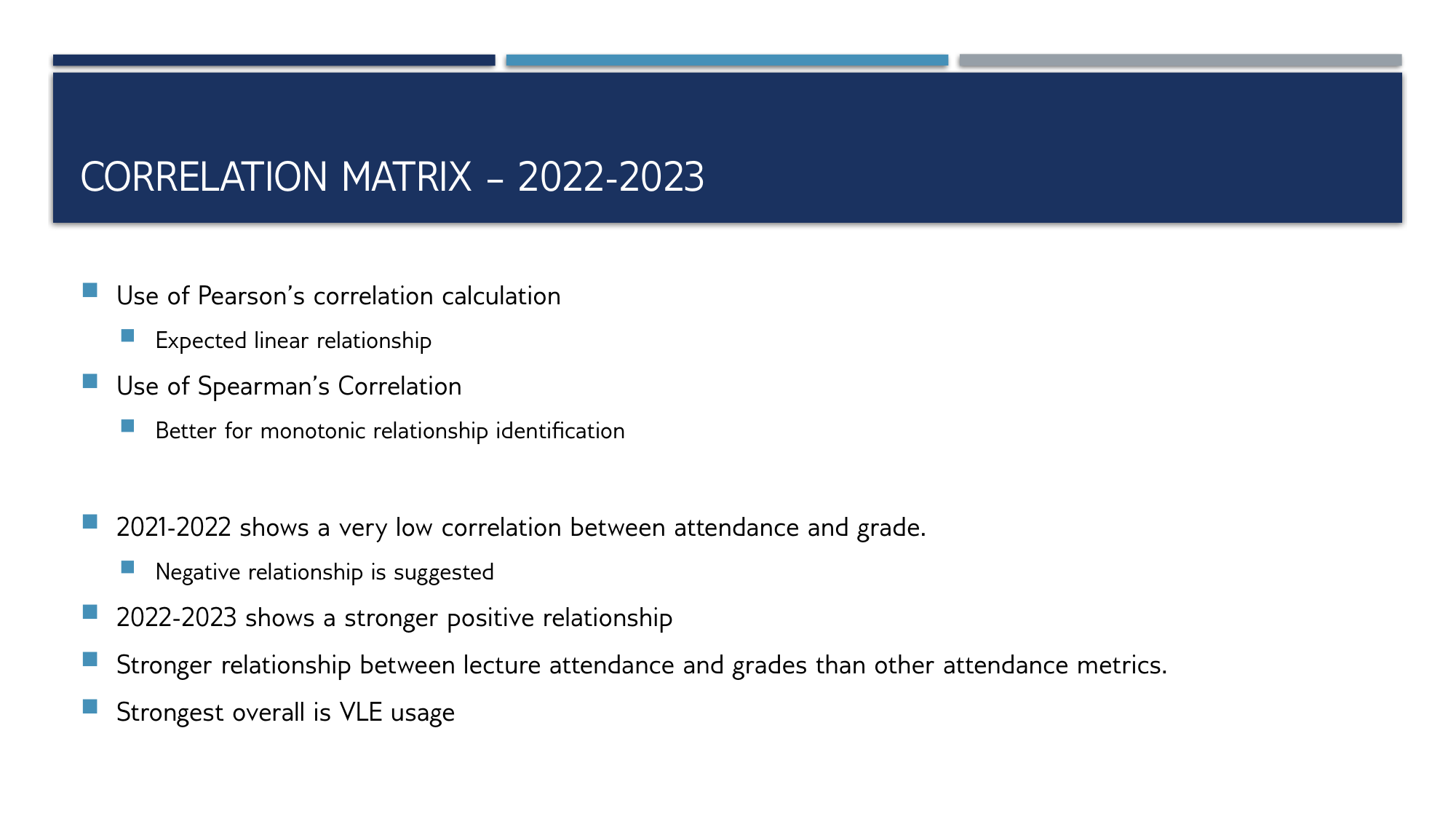

# Correlation MATRIX – 2022-2023
Use of Pearson’s correlation calculation
Expected linear relationship
Use of Spearman’s Correlation
Better for monotonic relationship identification

2021-2022 shows a very low correlation between attendance and grade.
Negative relationship is suggested
2022-2023 shows a stronger positive relationship
Stronger relationship between lecture attendance and grades than other attendance metrics.
Strongest overall is VLE usage